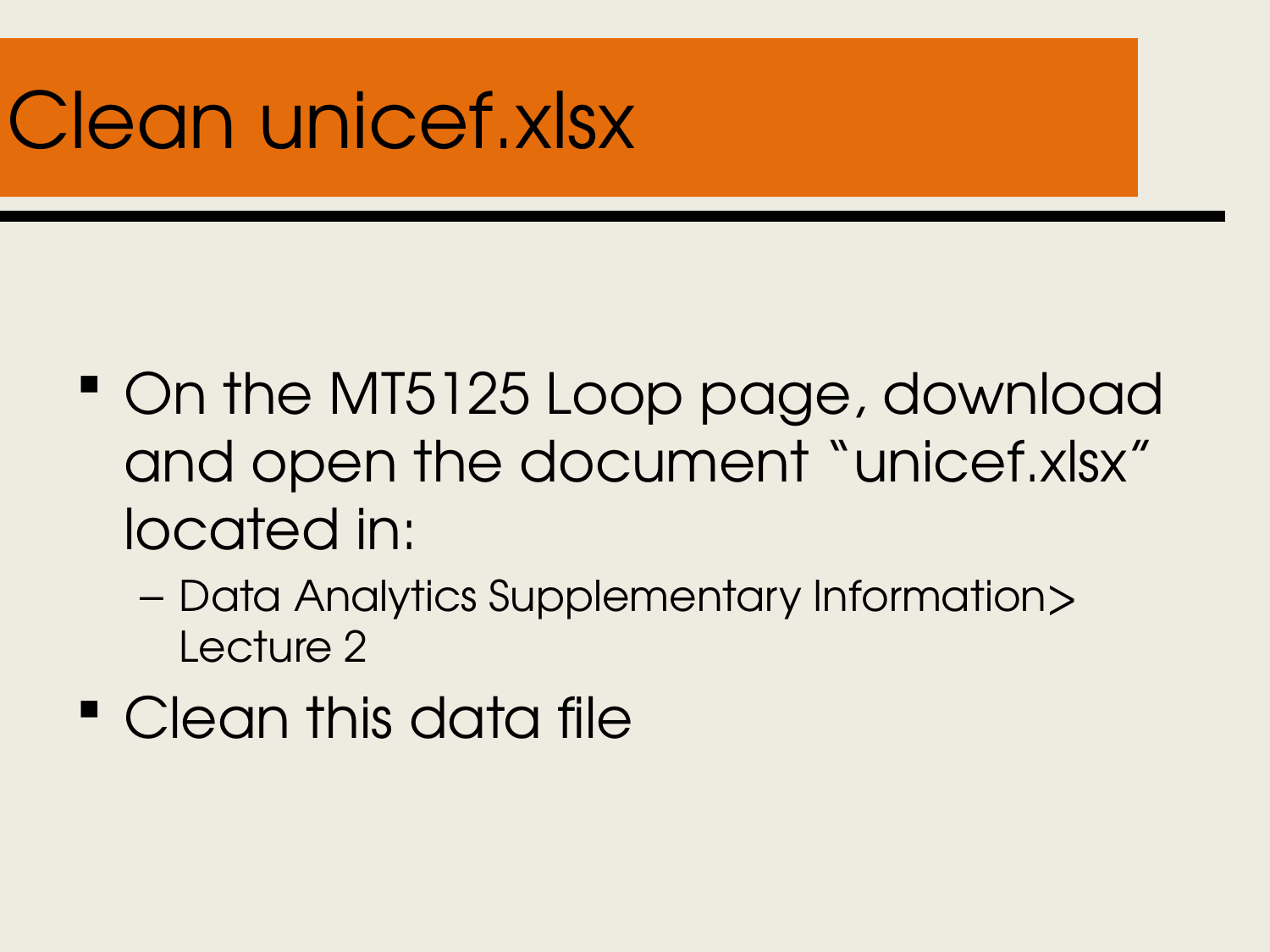

# Clean unicef.xlsx
On the MT5125 Loop page, download and open the document “unicef.xlsx” located in:
Data Analytics Supplementary Information> Lecture 2
Clean this data file